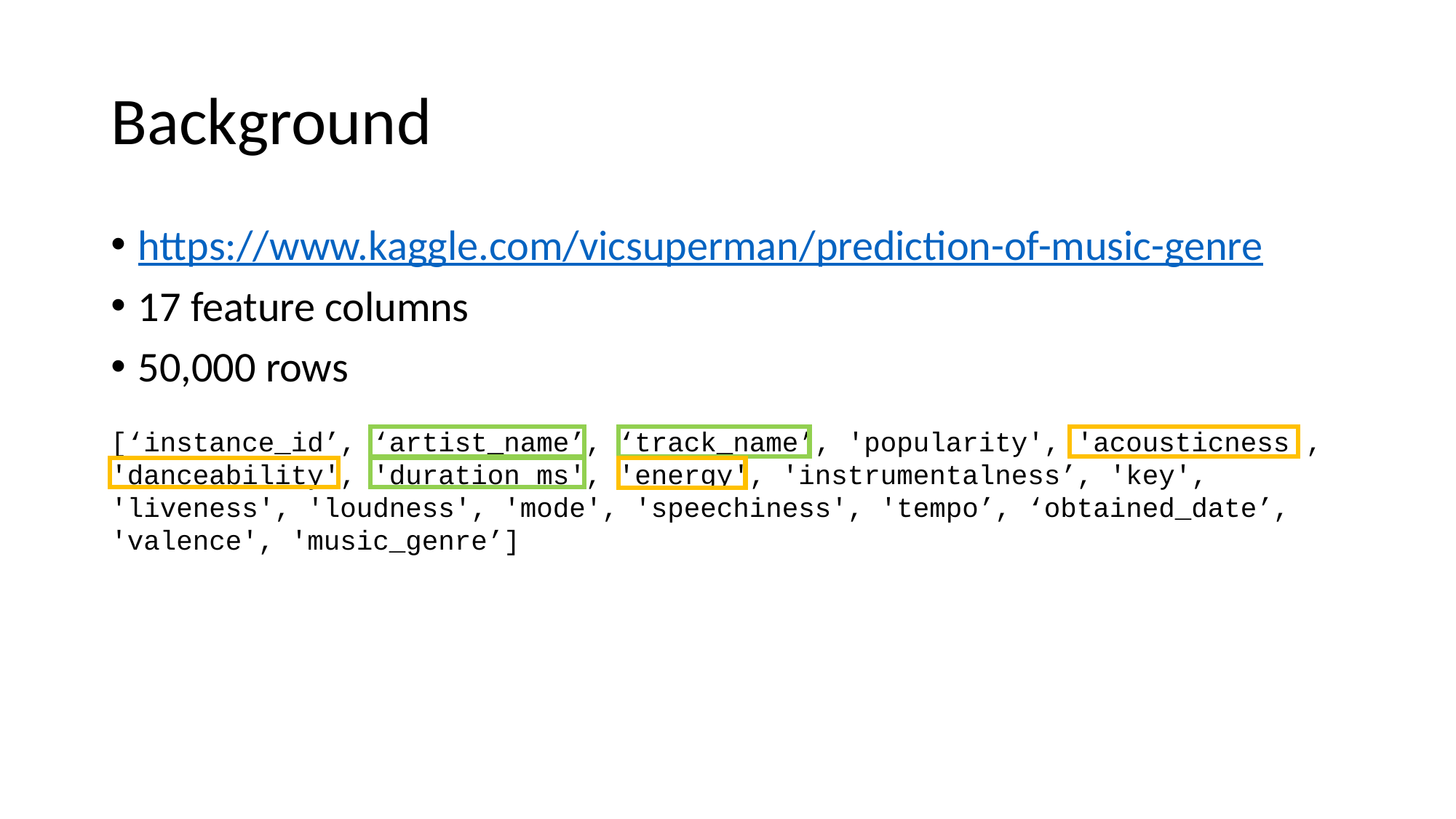

# Background
https://www.kaggle.com/vicsuperman/prediction-of-music-genre
17 feature columns
50,000 rows

[‘instance_id’, ‘artist_name’, ‘track_name’, 'popularity', 'acousticness', 'danceability', 'duration_ms', 'energy', 'instrumentalness’, 'key', 'liveness', 'loudness', 'mode', 'speechiness', 'tempo’, ‘obtained_date’, 'valence', 'music_genre’]